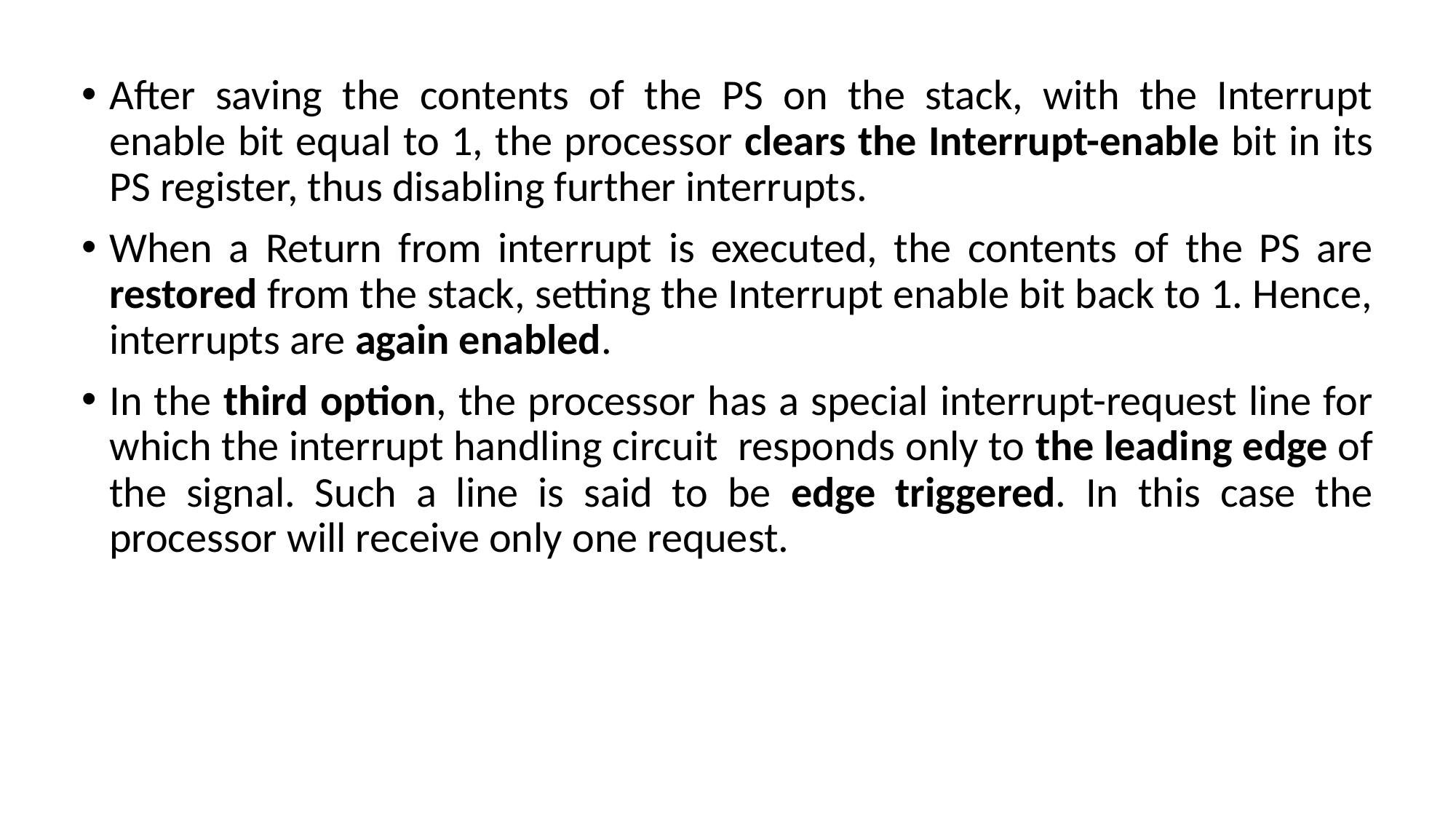

After saving the contents of the PS on the stack, with the Interrupt enable bit equal to 1, the processor clears the Interrupt-enable bit in its PS register, thus disabling further interrupts.
When a Return from interrupt is executed, the contents of the PS are restored from the stack, setting the Interrupt enable bit back to 1. Hence, interrupts are again enabled.
In the third option, the processor has a special interrupt-request line for which the interrupt handling circuit  responds only to the leading edge of the signal. Such a line is said to be edge triggered. In this case the processor will receive only one request.